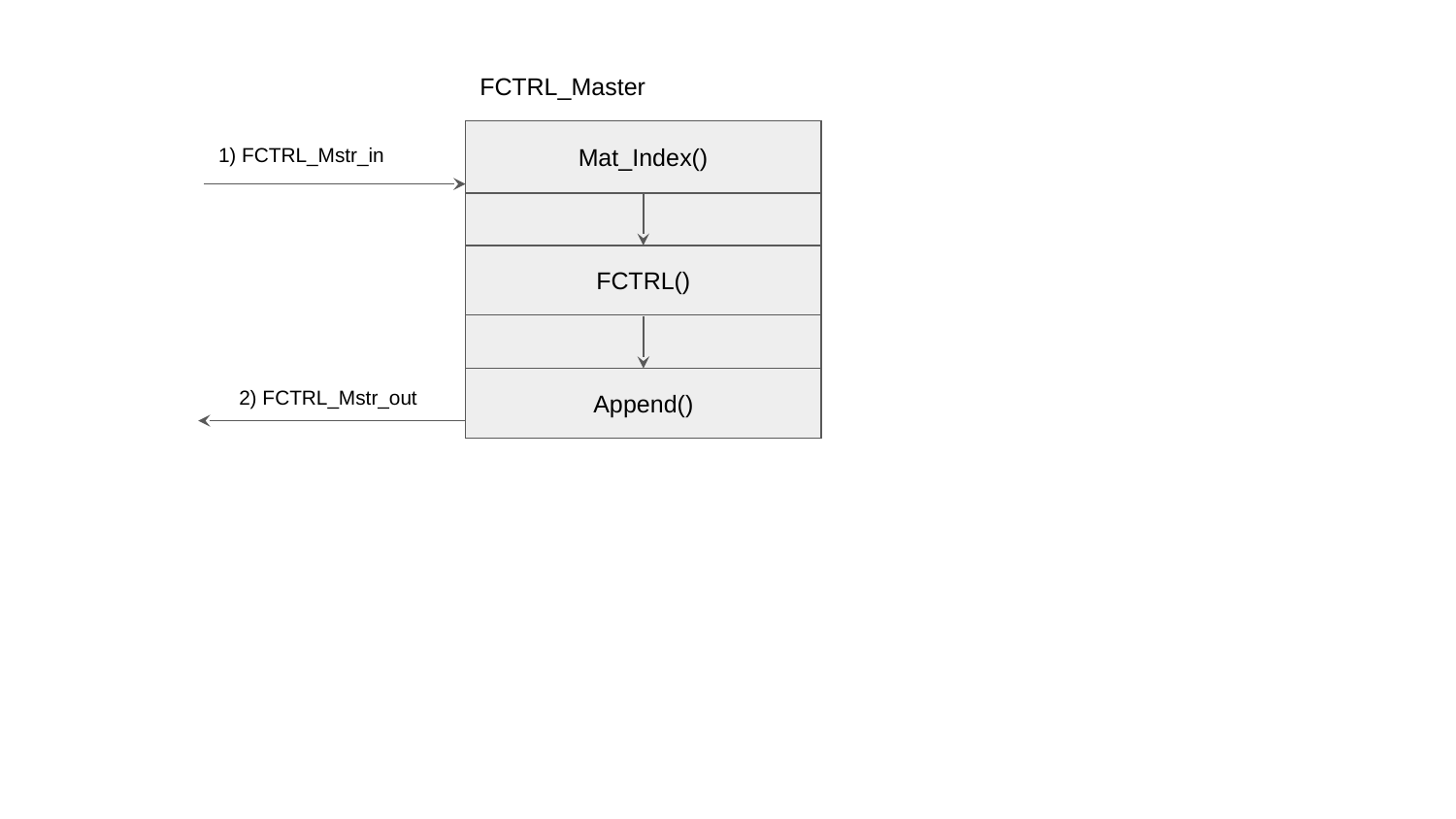

FCTRL_Master

Mat_Index()
1) FCTRL_Mstr_in
FCTRL()
Append()
2) FCTRL_Mstr_out